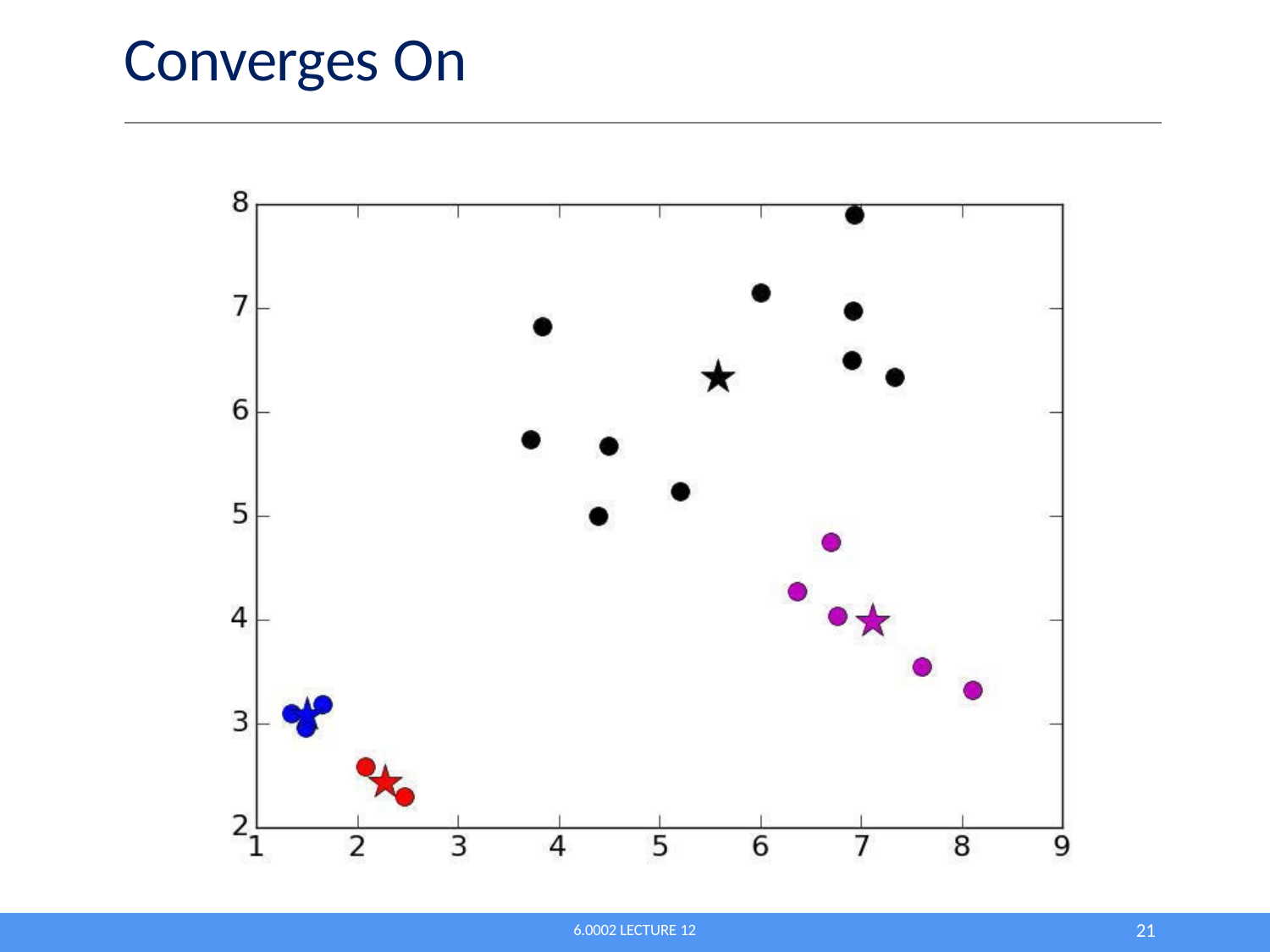

# Converges On

21

6.0002 LECTURE 12